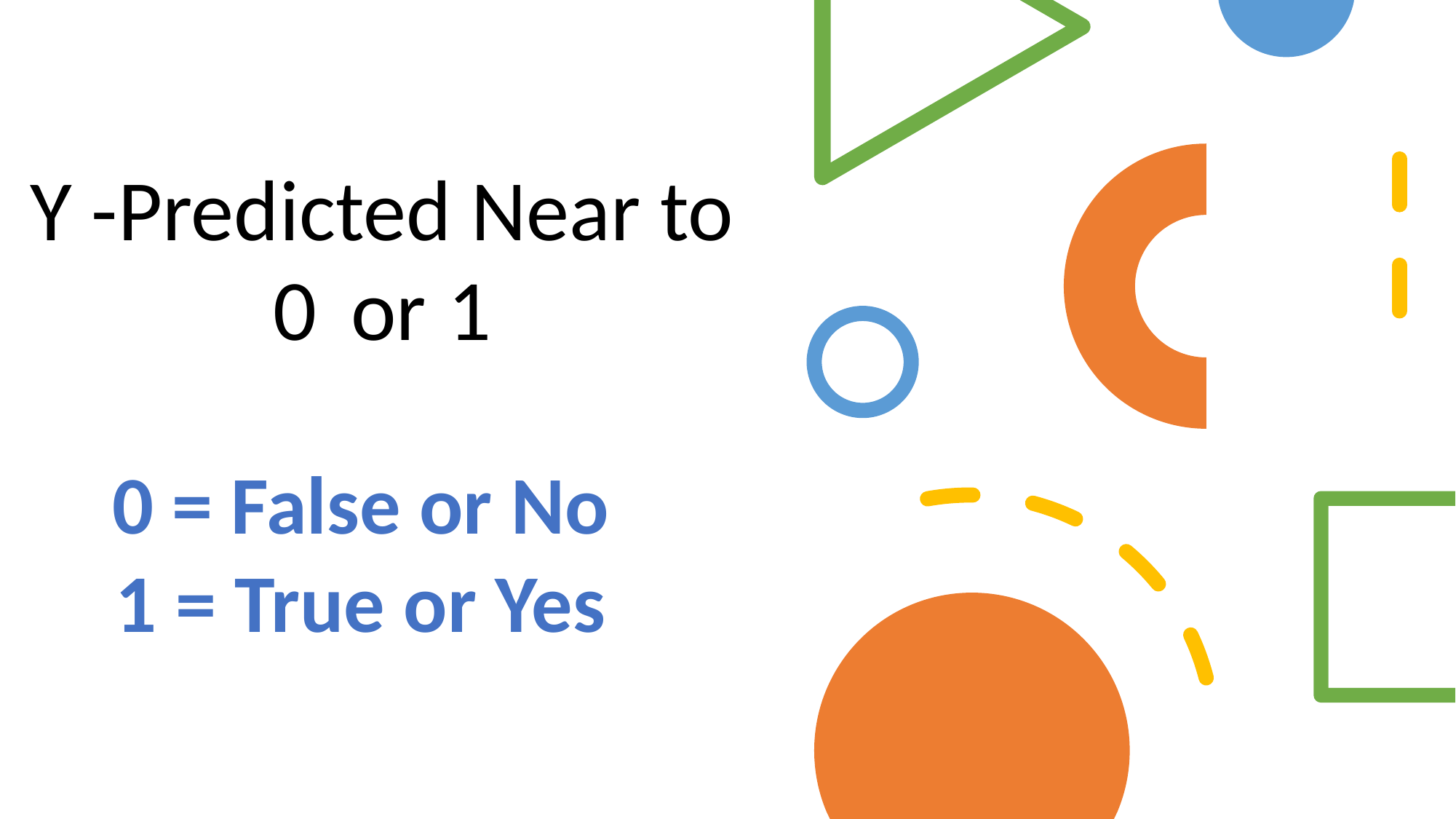

Y -Predicted Near to
0 	or	 1

0 = False or No
1 = True or Yes